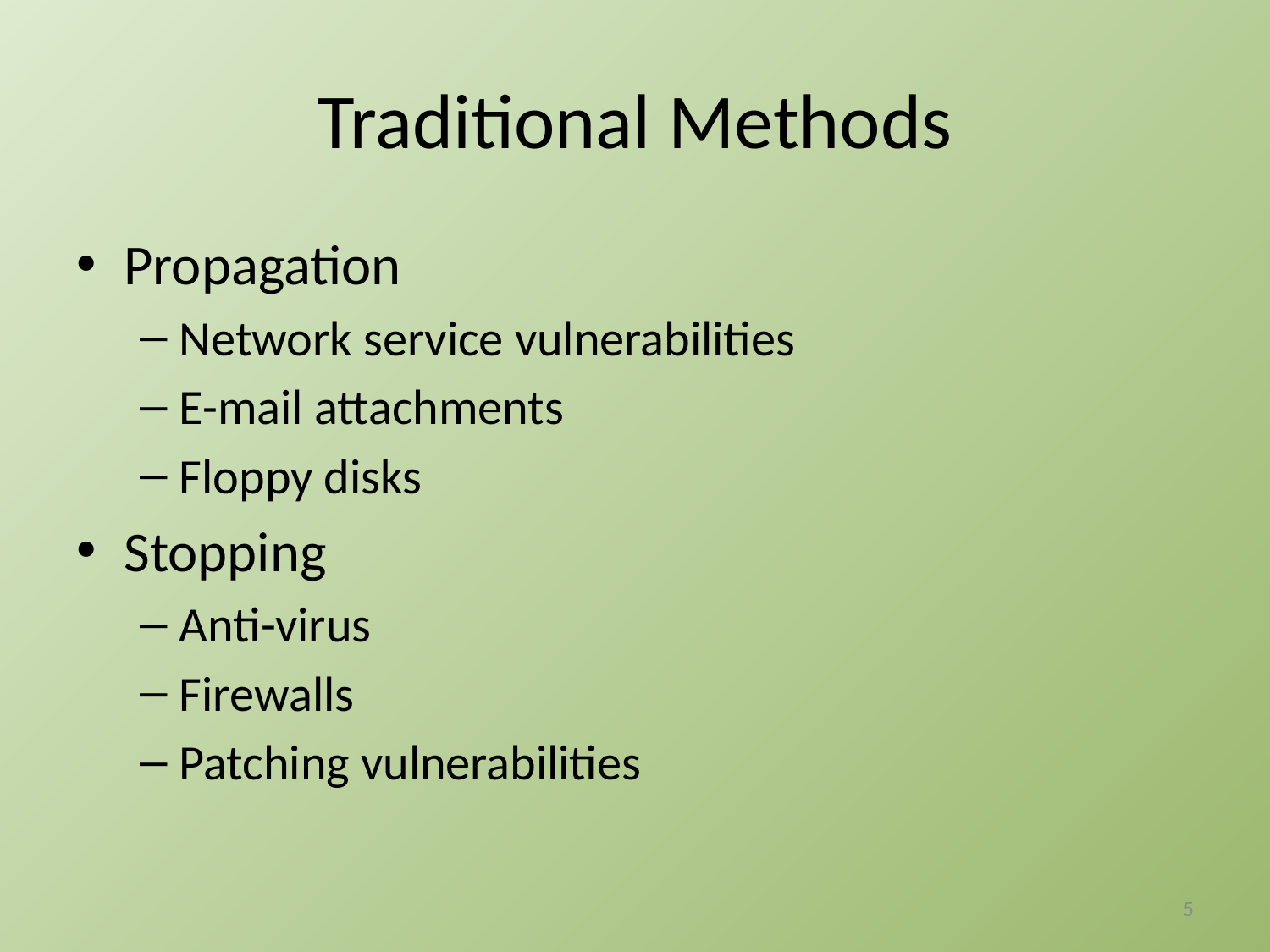

# Traditional Methods
Propagation
Network service vulnerabilities
E-mail attachments
Floppy disks
Stopping
Anti-virus
Firewalls
Patching vulnerabilities

5